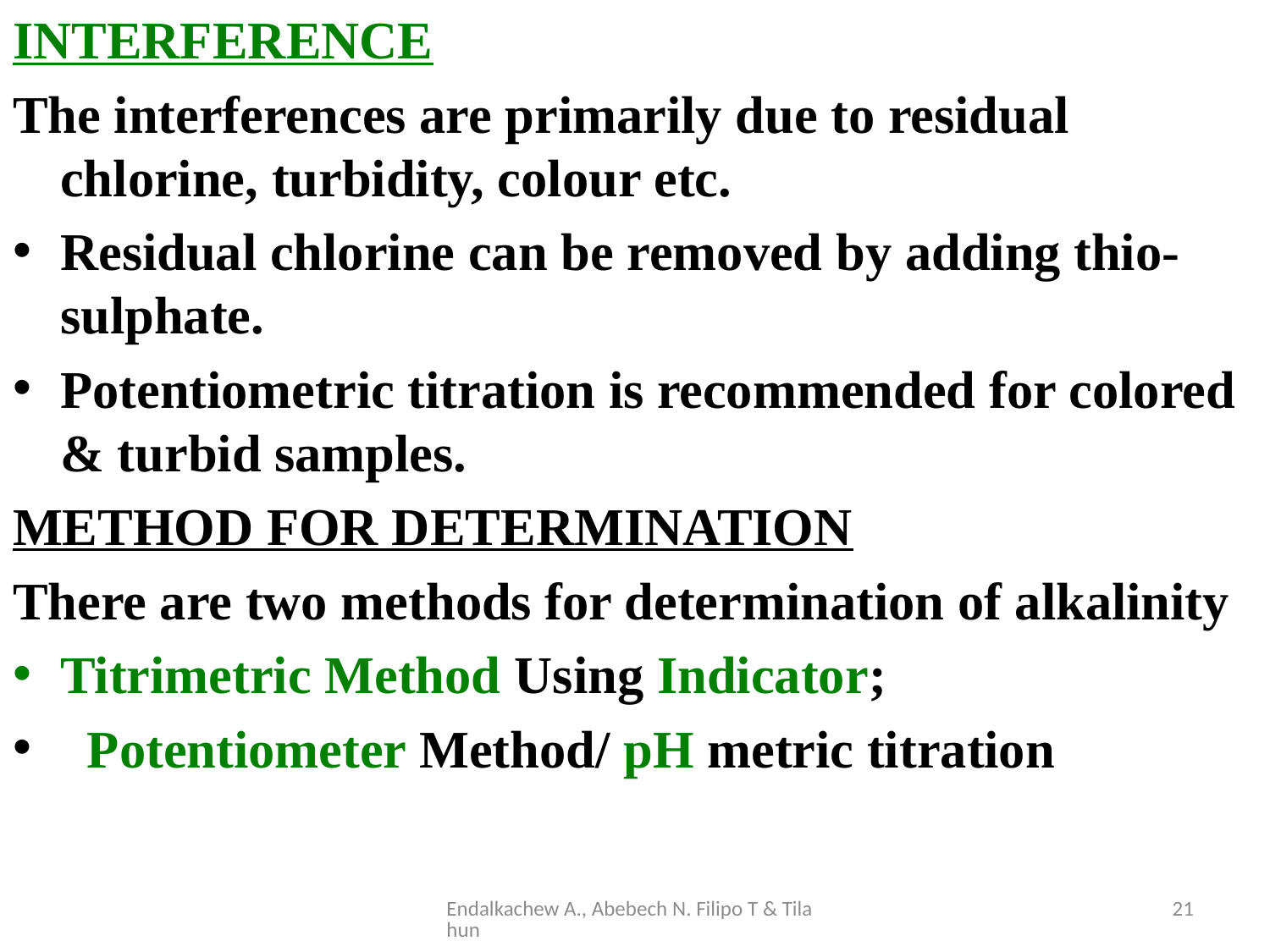

INTERFERENCE
The interferences are primarily due to residual chlorine, turbidity, colour etc.
Residual chlorine can be removed by adding thio-sulphate.
Potentiometric titration is recommended for colored & turbid samples.
METHOD FOR DETERMINATION
There are two methods for determination of alkalinity
Titrimetric Method Using Indicator;
  Potentiometer Method/ pH metric titration

Endalkachew A., Abebech N. Filipo T & Tilahun
21